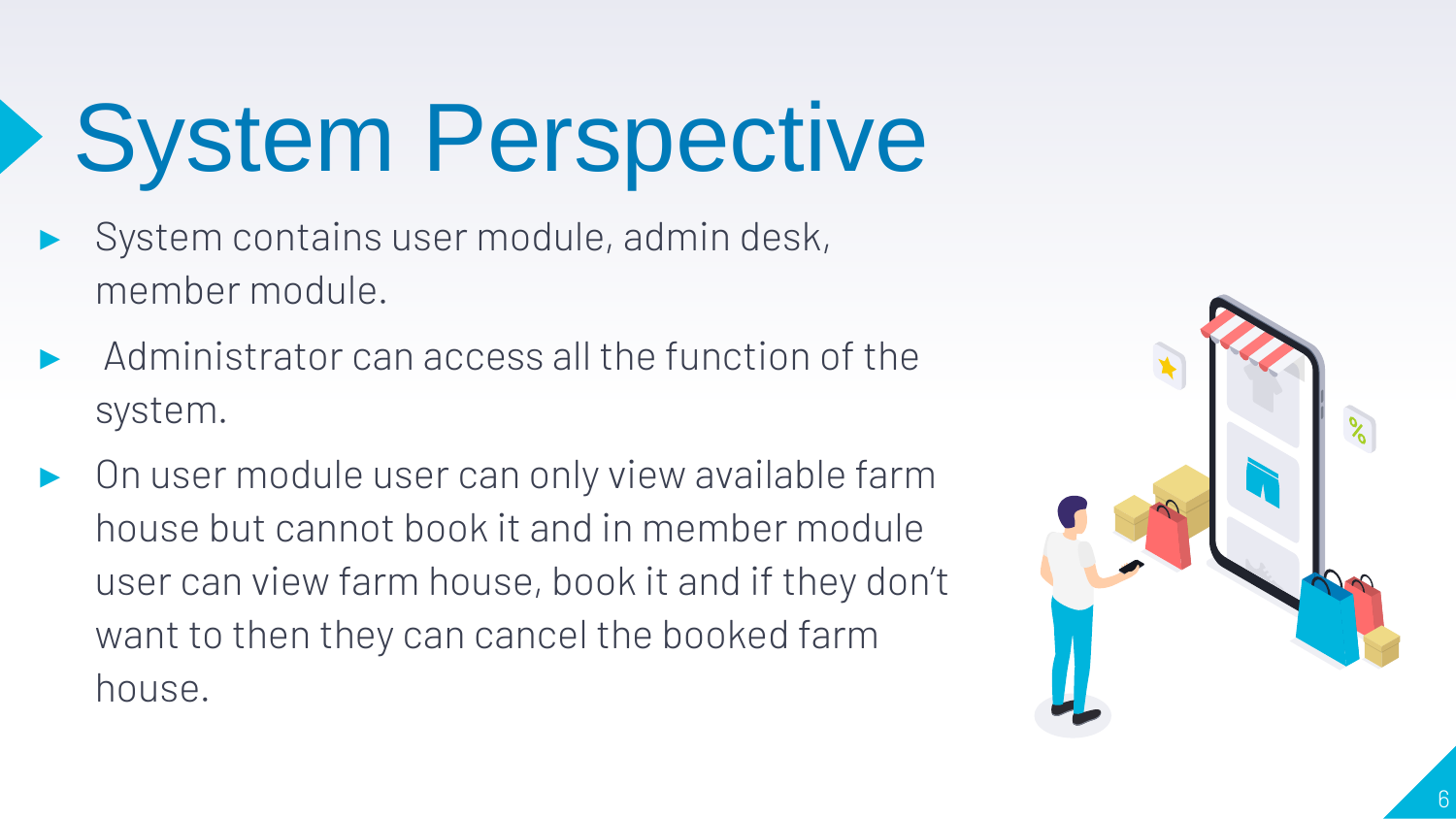

# System Perspective
System contains user module, admin desk, member module.
 Administrator can access all the function of the system.
On user module user can only view available farm house but cannot book it and in member module user can view farm house, book it and if they don’t want to then they can cancel the booked farm house.

6